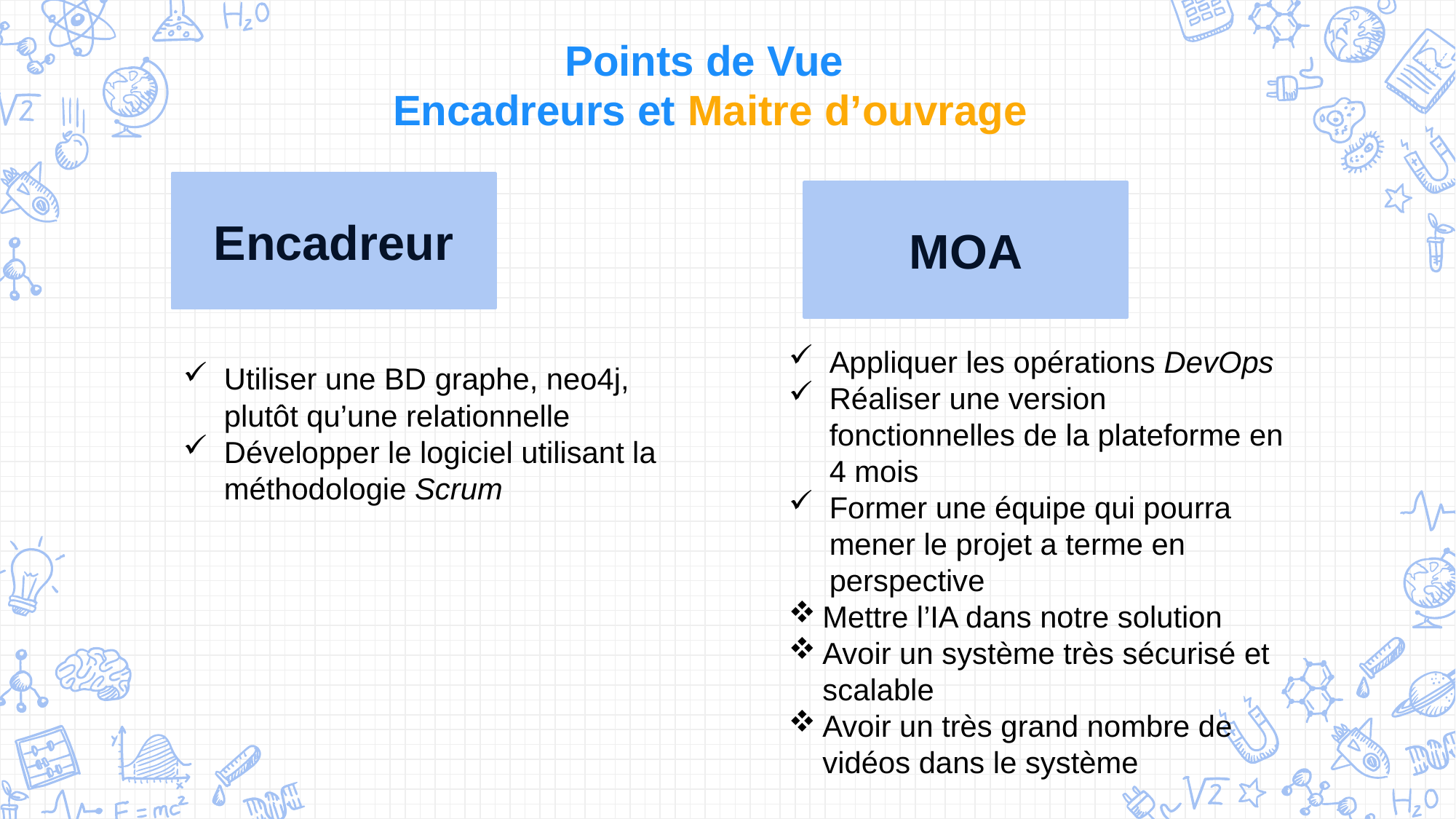

Points de Vue
Encadreurs et Maitre d’ouvrage
Encadreur
MOA
Appliquer les opérations DevOps
Réaliser une version fonctionnelles de la plateforme en 4 mois
Former une équipe qui pourra mener le projet a terme en perspective
Mettre l’IA dans notre solution
Avoir un système très sécurisé et scalable
Avoir un très grand nombre de vidéos dans le système
Utiliser une BD graphe, neo4j, plutôt qu’une relationnelle
Développer le logiciel utilisant la méthodologie Scrum